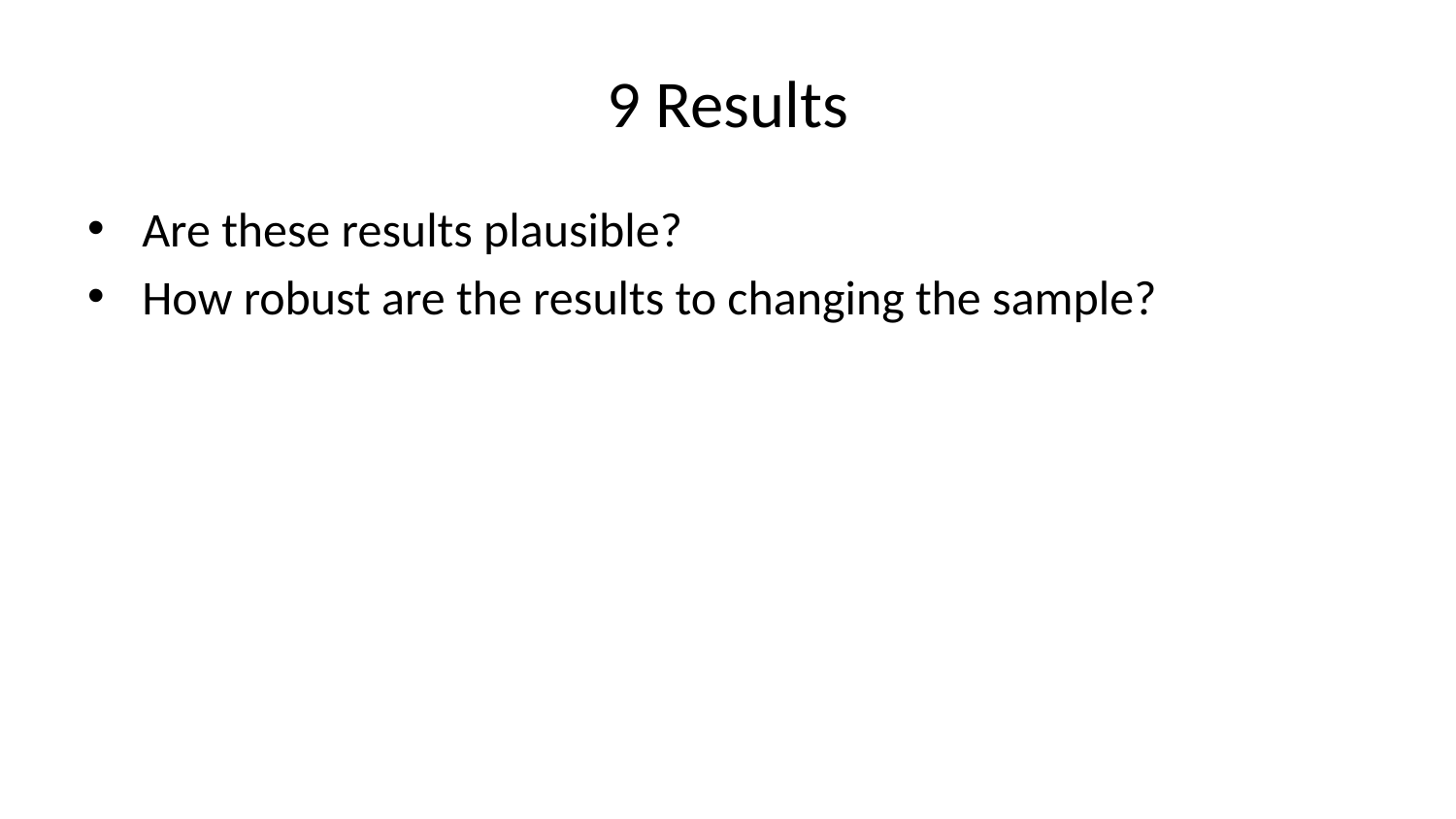

# 9 Results
Are these results plausible?
How robust are the results to changing the sample?